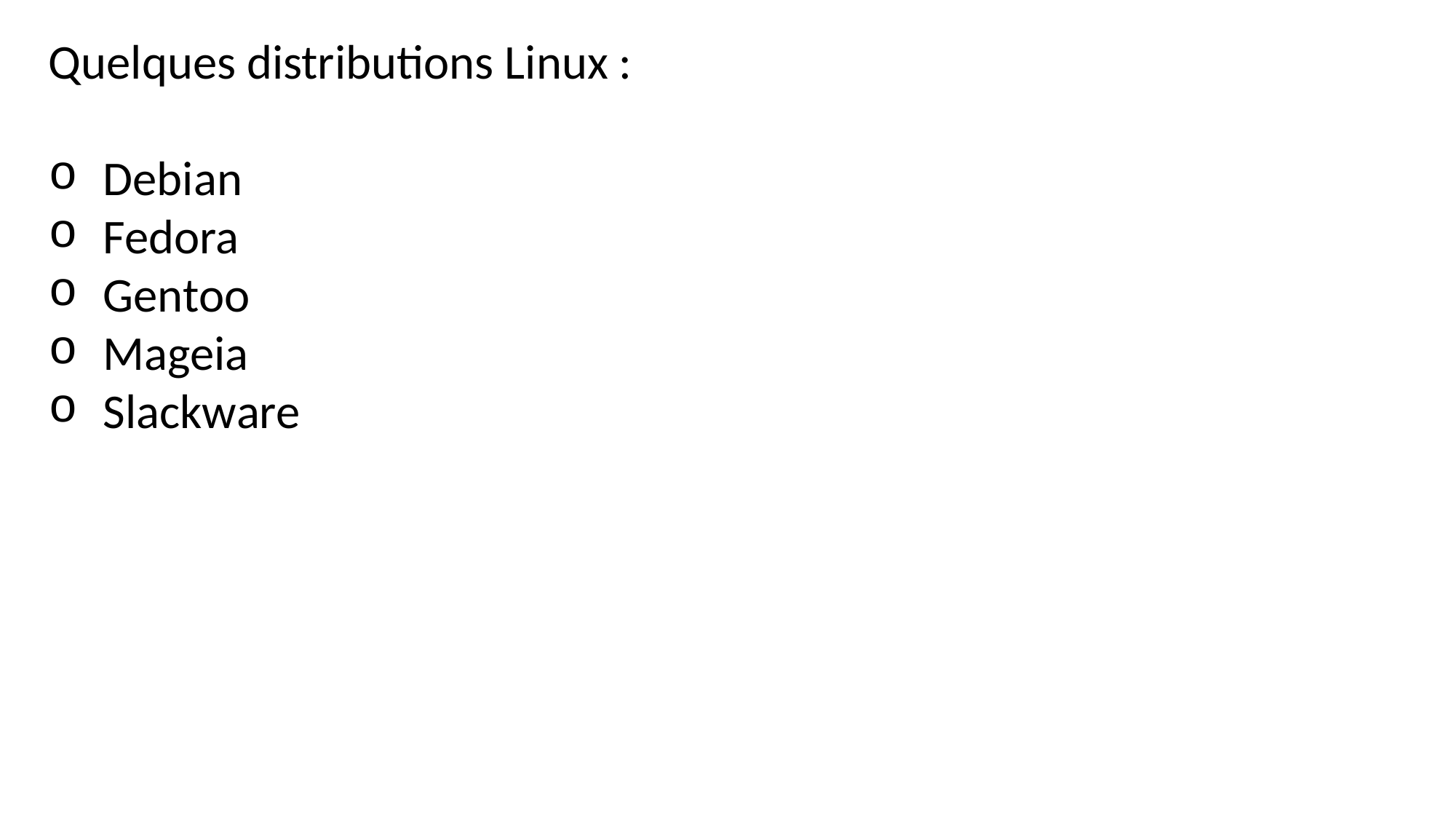

Quelques distributions Linux :

Debian
Fedora
Gentoo
Mageia
Slackware